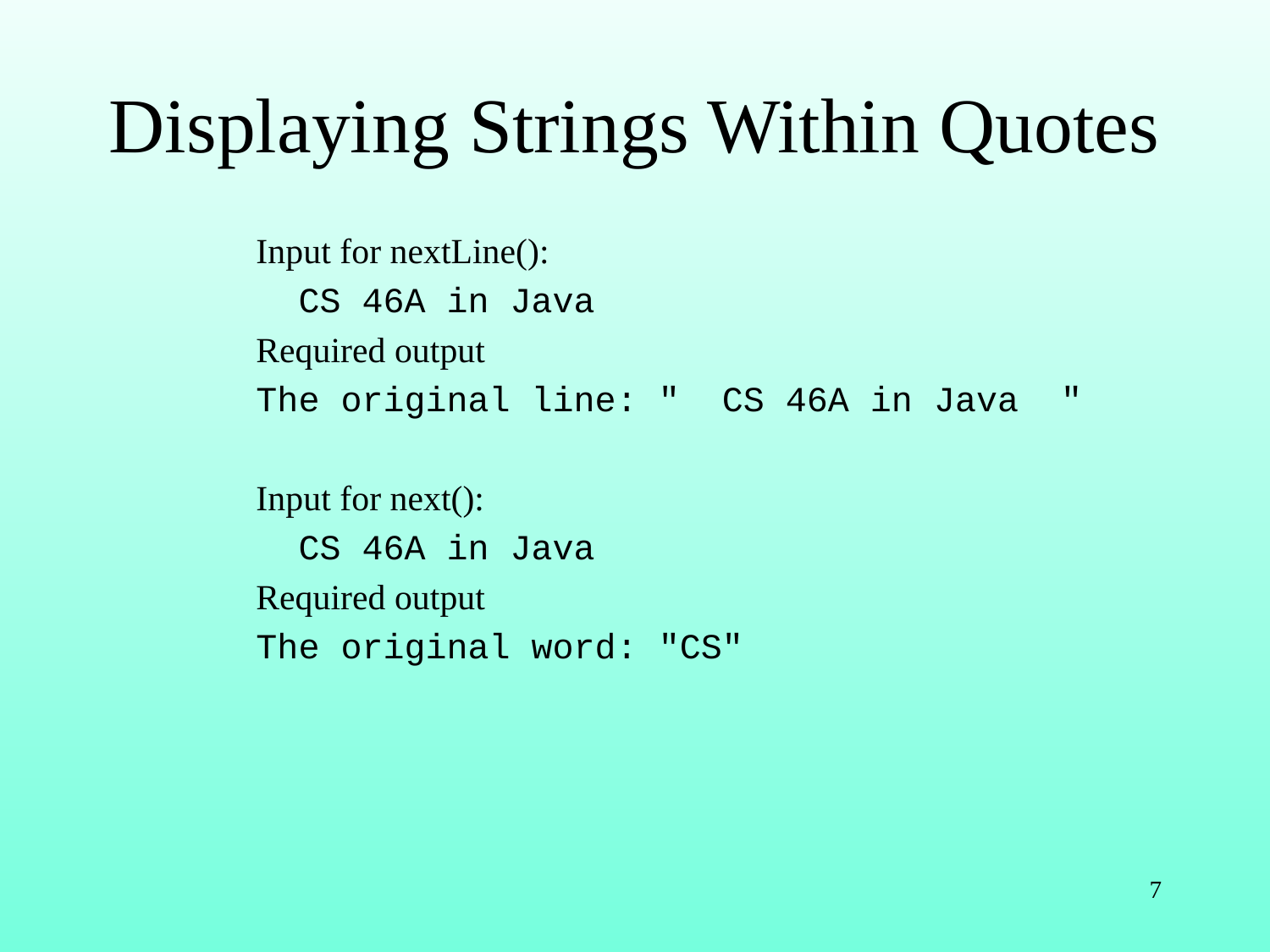

# Displaying Strings Within Quotes
Input for nextLine():
  CS 46A in Java
Required output
The original line: "  CS 46A in Java  "

Input for next():
  CS 46A in Java
Required output
The original word: "CS"
7